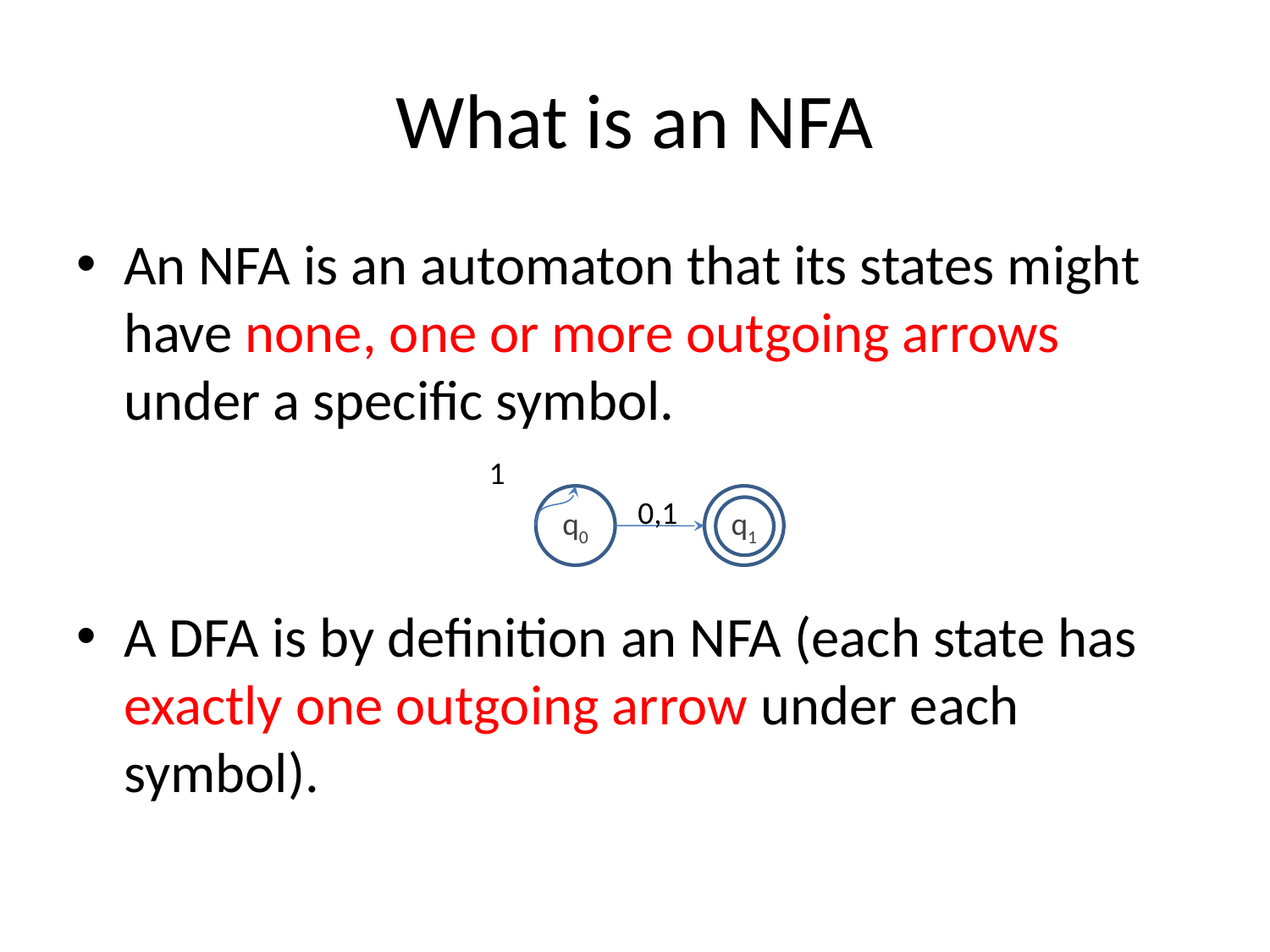

# What is an NFA
An NFA is an automaton that its states might have none, one or more outgoing arrows under a specific symbol.

A DFA is by definition an NFA (each state has exactly one outgoing arrow under each symbol).
1
q0
0,1
q1